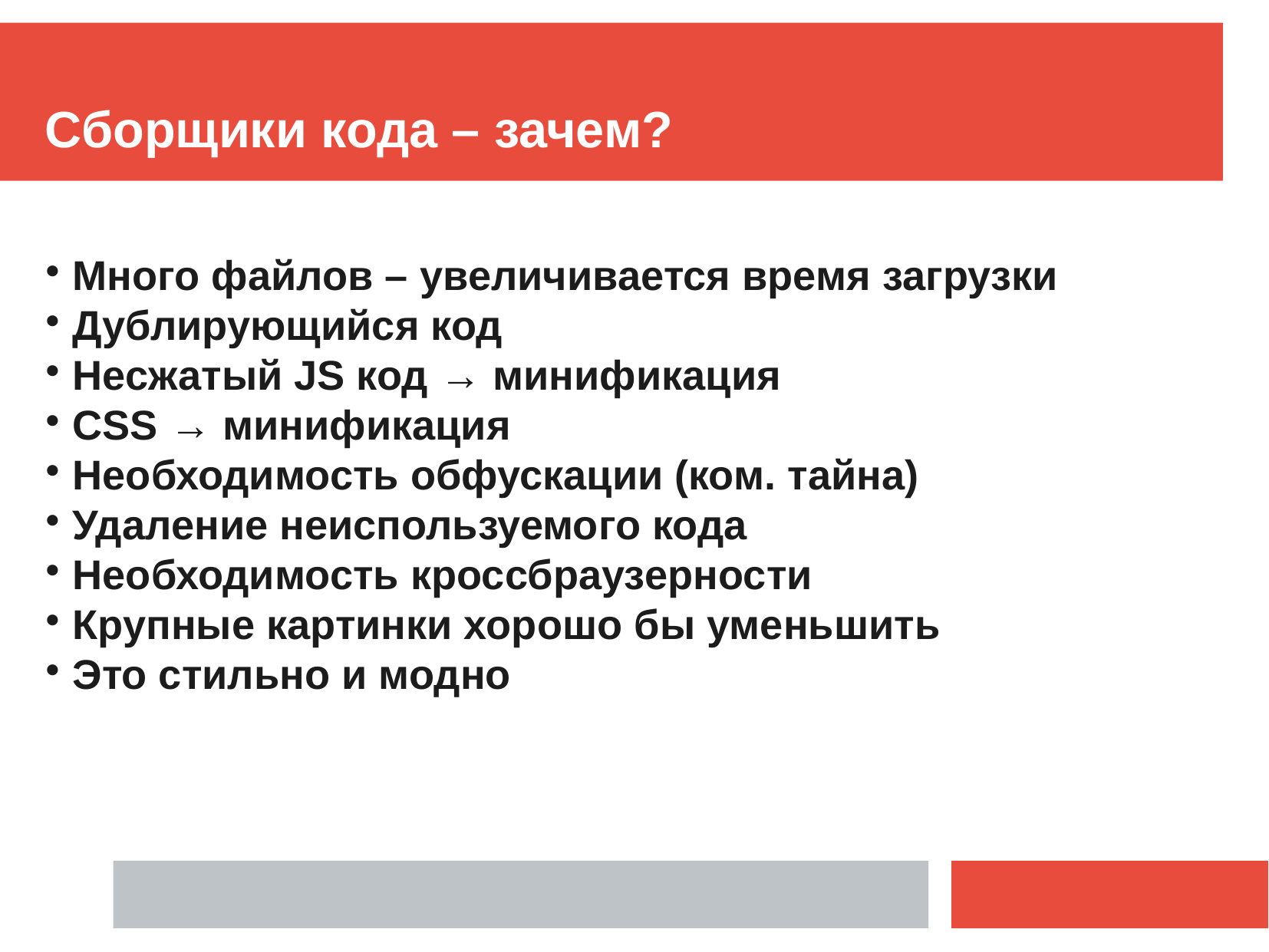

Сборщики кода – зачем?
Много файлов – увеличивается время загрузки
Дублирующийся код
Несжатый JS код → минификация
CSS → минификация
Необходимость обфускации (ком. тайна)
Удаление неиспользуемого кода
Необходимость кроссбраузерности
Крупные картинки хорошо бы уменьшить
Это стильно и модно